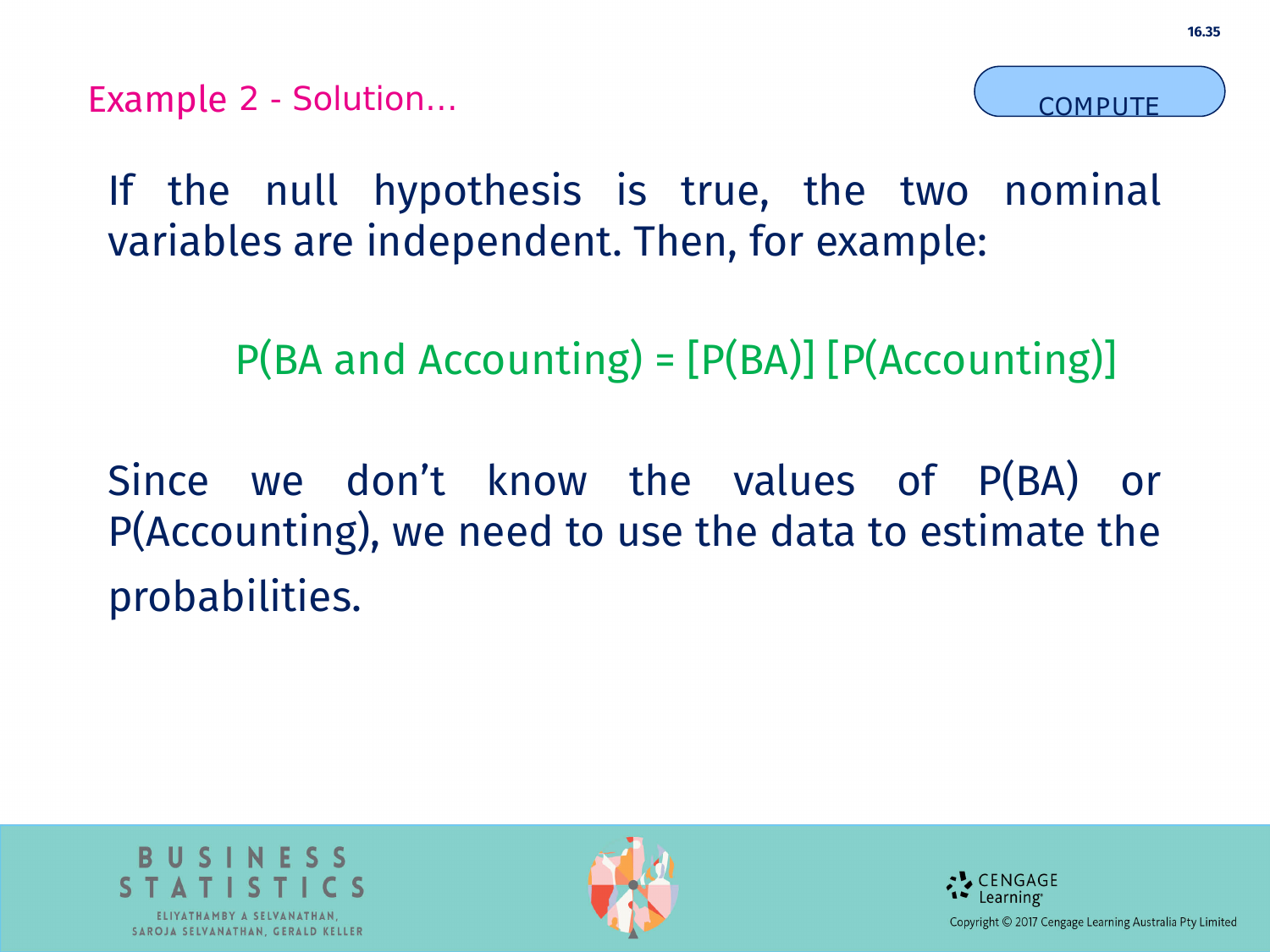

16.35
Example 2 - Solution…
COMPUTE
If the null hypothesis is true, the two nominal variables are independent. Then, for example:

	P(BA and Accounting) = [P(BA)] [P(Accounting)]

Since we don’t know the values of P(BA) or P(Accounting), we need to use the data to estimate the probabilities.